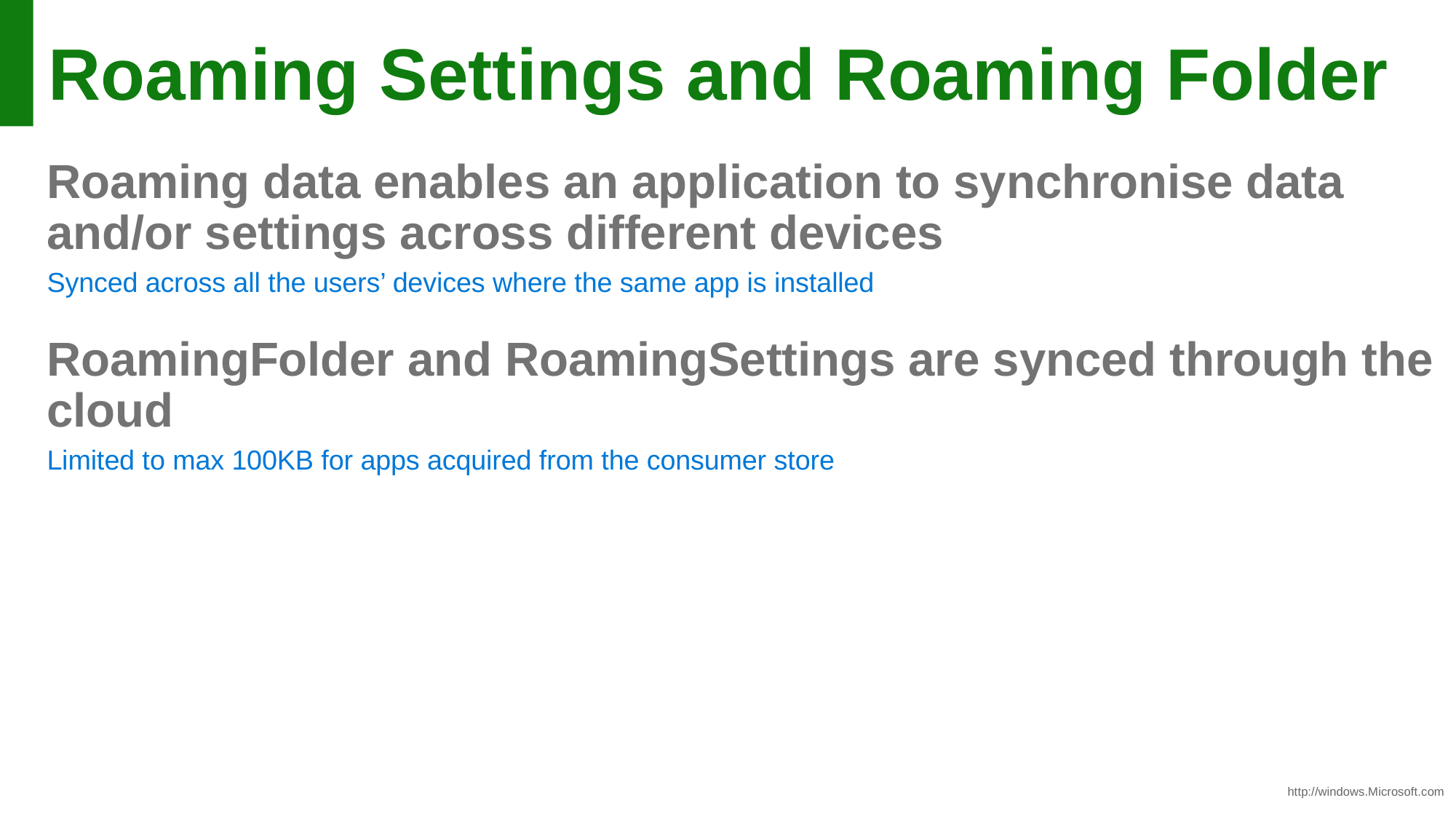

12
# Roaming Settings and Roaming Folder
Roaming data enables an application to synchronise data and/or settings across different devices
Synced across all the users’ devices where the same app is installed
RoamingFolder and RoamingSettings are synced through the cloud
Limited to max 100KB for apps acquired from the consumer store